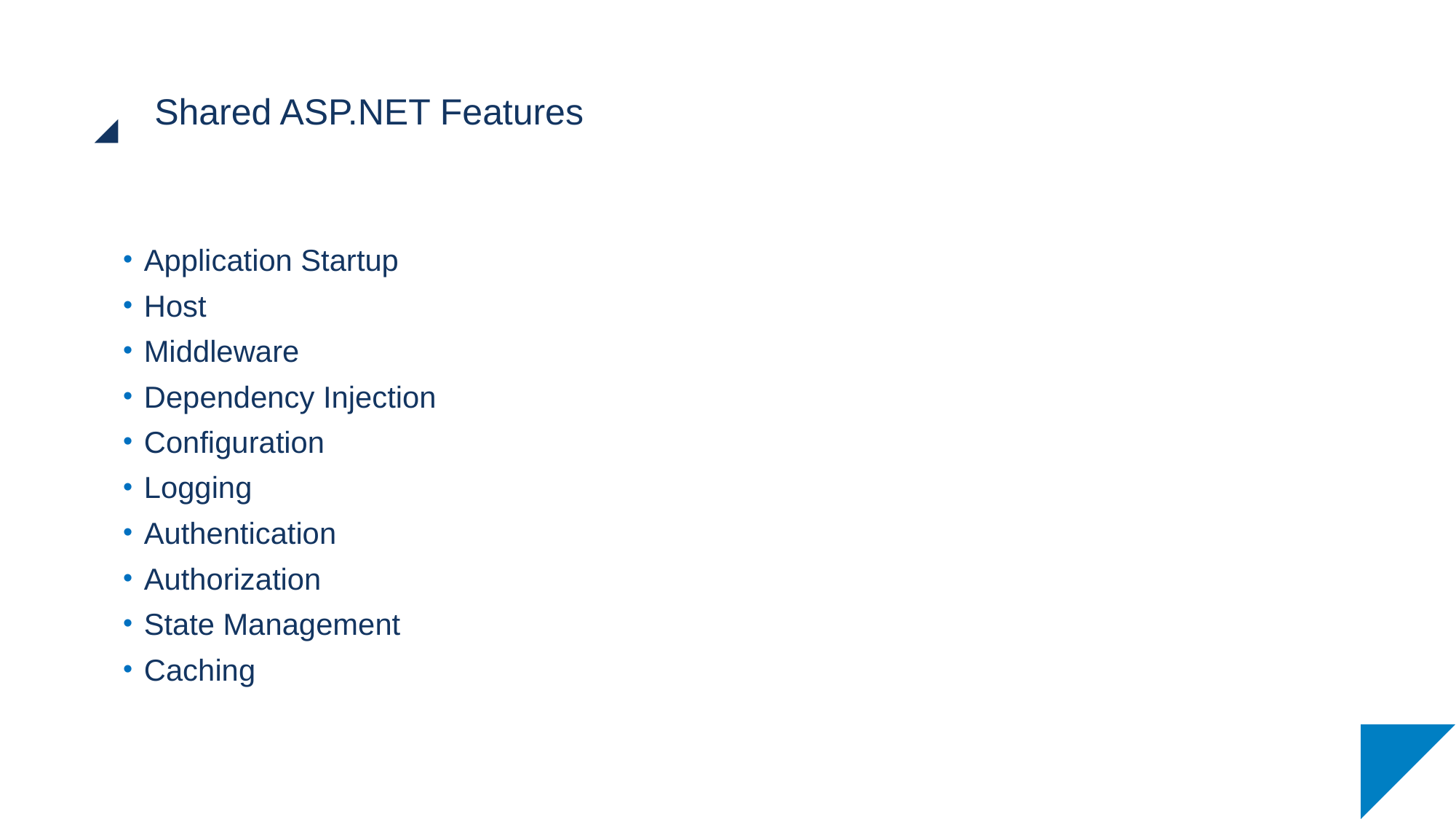

# Shared ASP.NET Features
Application Startup
Host
Middleware
Dependency Injection
Configuration
Logging
Authentication
Authorization
State Management
Caching